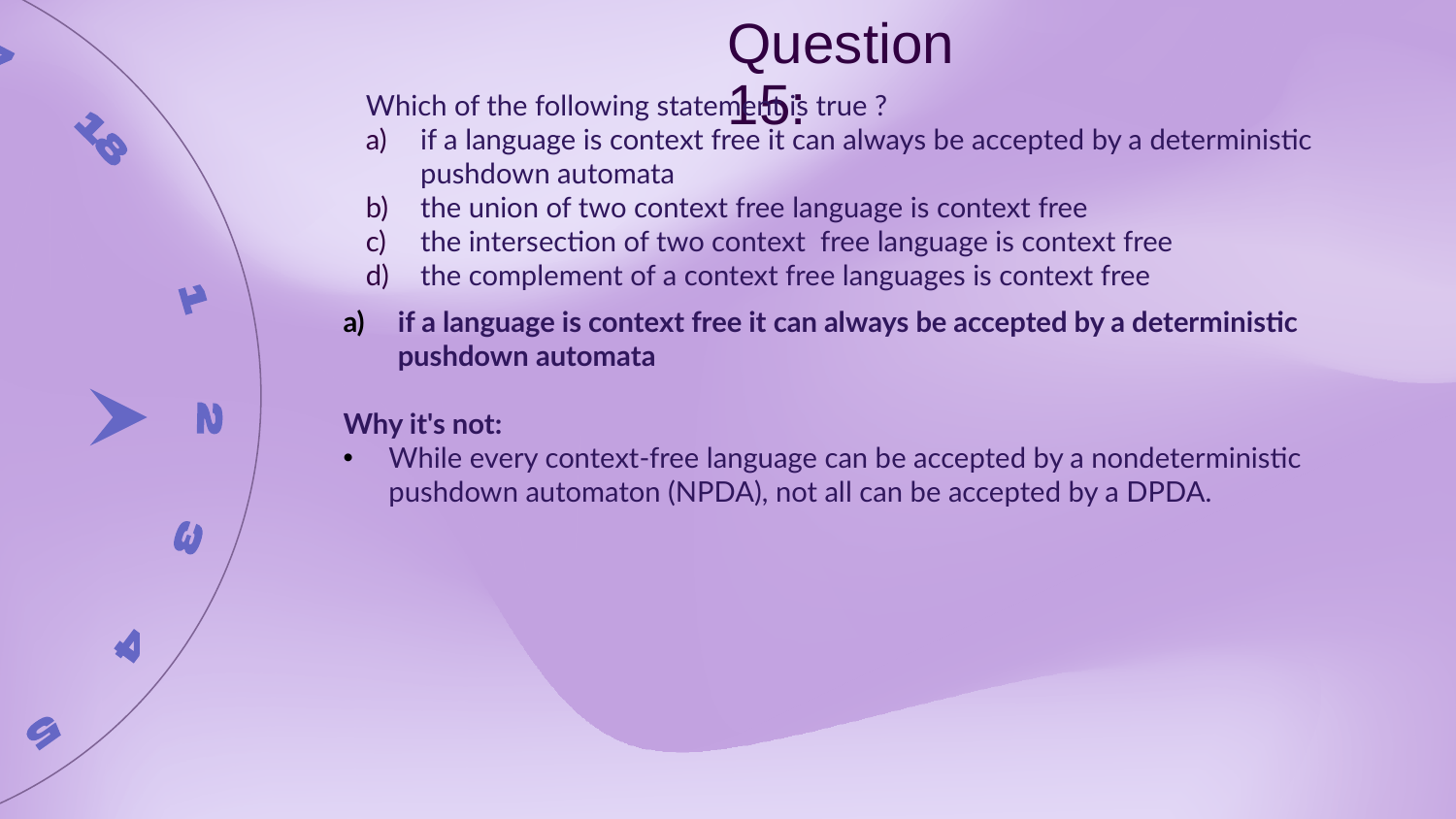

Question 15:

Which of the following statement is true ?
if a language is context free it can always be accepted by a deterministic pushdown automata
the union of two context free language is context free
the intersection of two context  free language is context free
the complement of a context free languages is context free
if a language is context free it can always be accepted by a deterministic pushdown automata

Why it's not:
While every context-free language can be accepted by a nondeterministic pushdown automaton (NPDA), not all can be accepted by a DPDA.